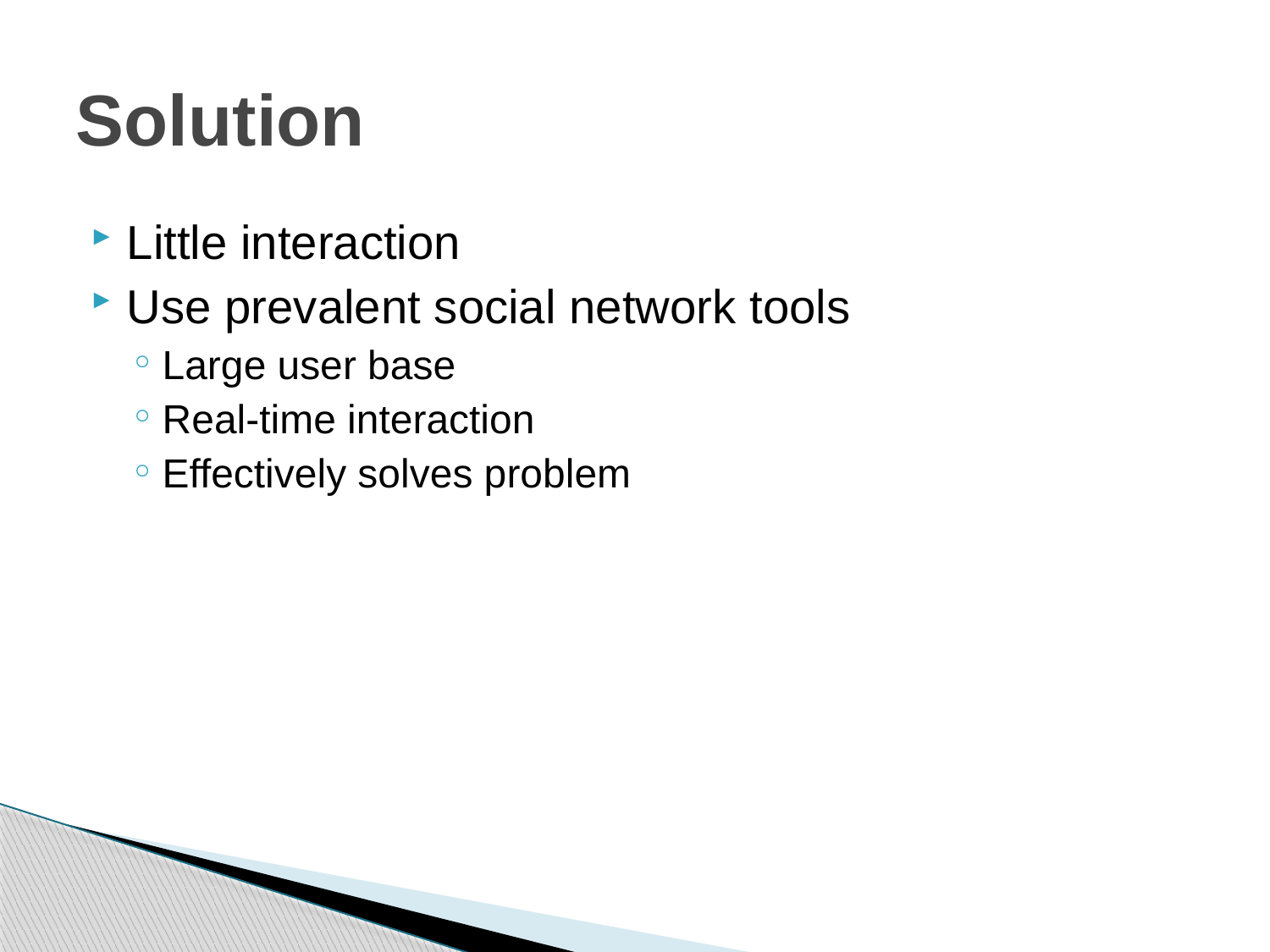

# Solution
Little interaction
Use prevalent social network tools
Large user base
Real-time interaction
Effectively solves problem